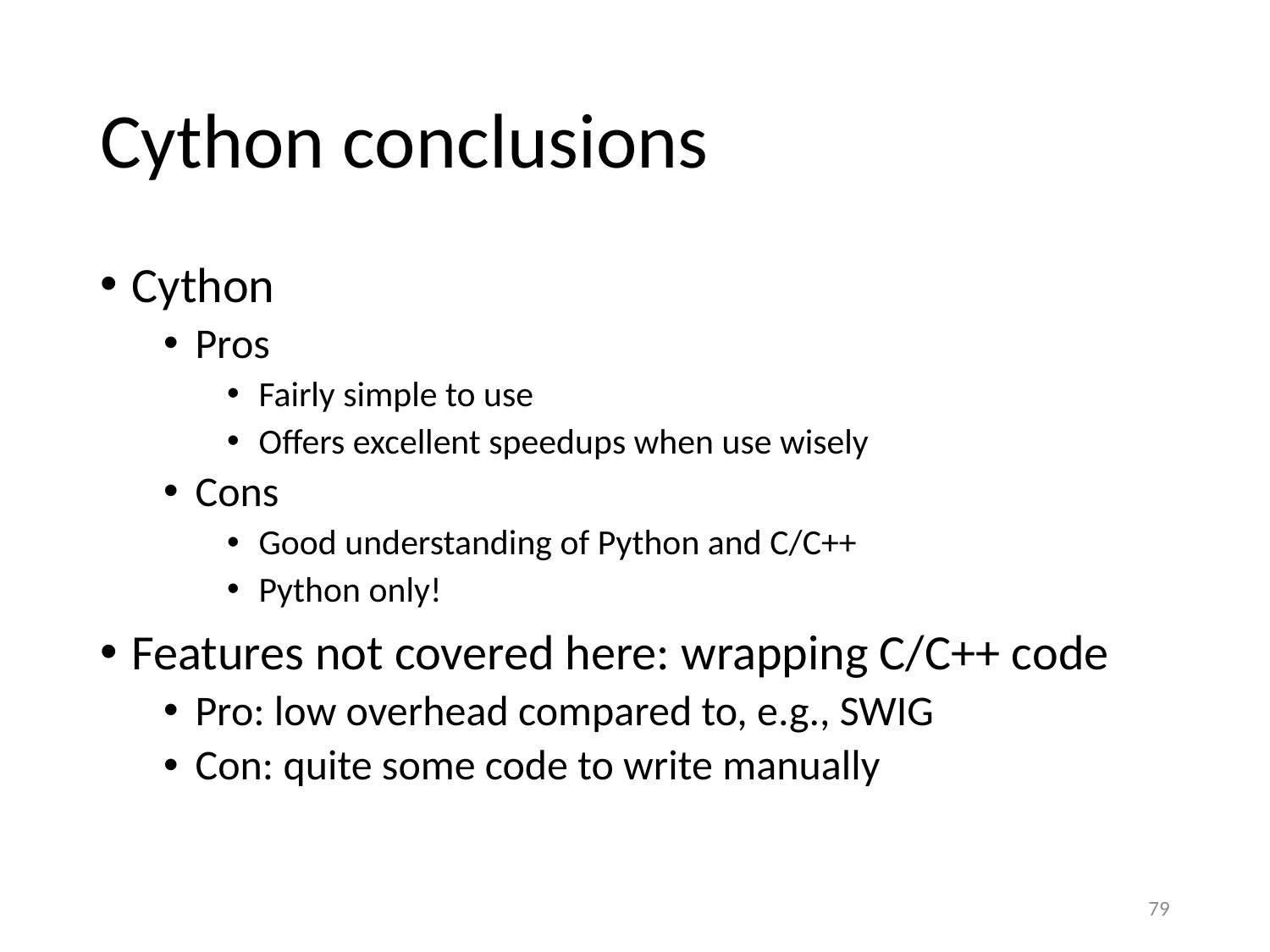

# Cython conclusions
Cython
Pros
Fairly simple to use
Offers excellent speedups when use wisely
Cons
Good understanding of Python and C/C++
Python only!
Features not covered here: wrapping C/C++ code
Pro: low overhead compared to, e.g., SWIG
Con: quite some code to write manually
79